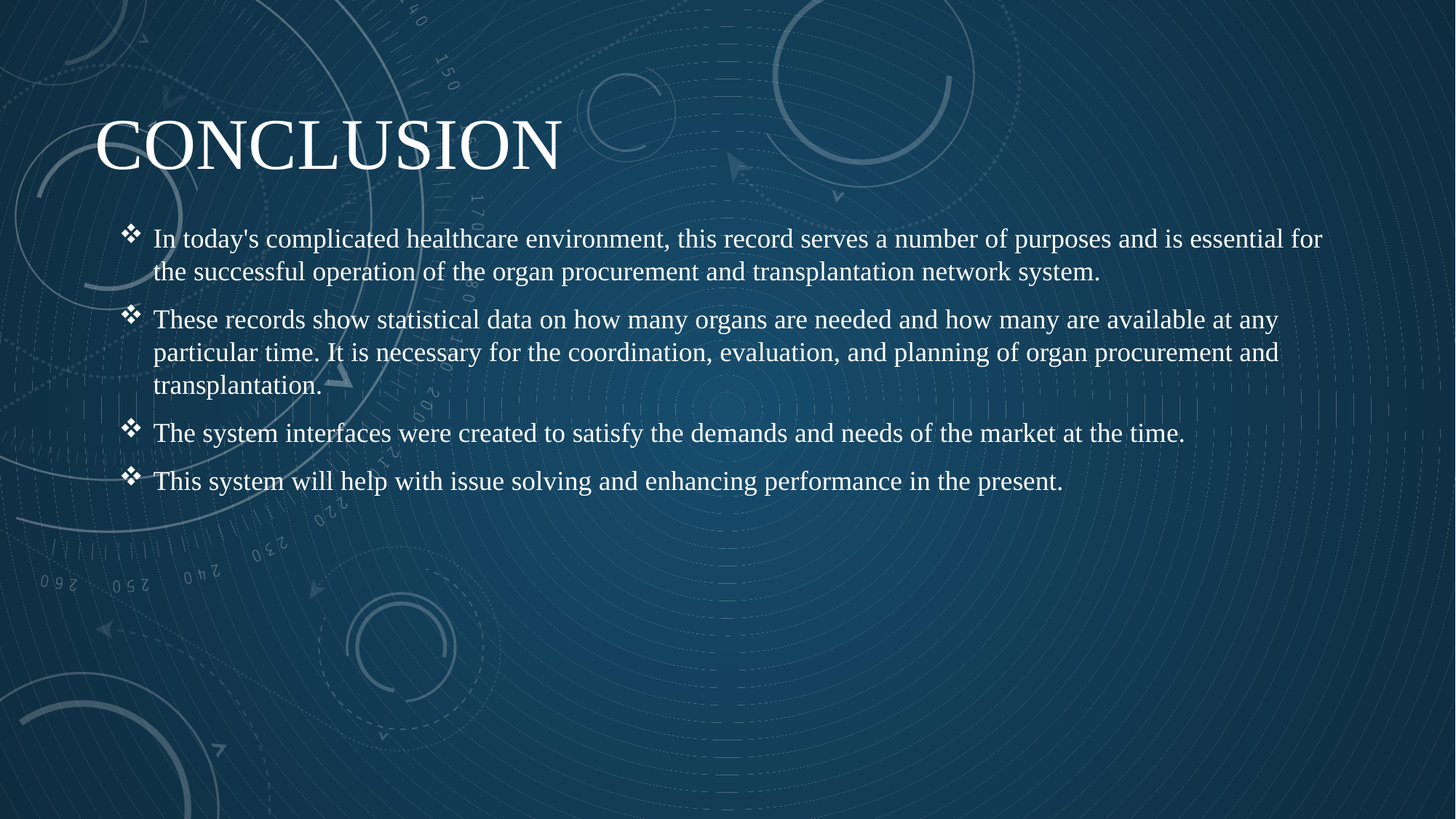

# Conclusion
In today's complicated healthcare environment, this record serves a number of purposes and is essential for the successful operation of the organ procurement and transplantation network system.
These records show statistical data on how many organs are needed and how many are available at any particular time. It is necessary for the coordination, evaluation, and planning of organ procurement and transplantation.
The system interfaces were created to satisfy the demands and needs of the market at the time.
This system will help with issue solving and enhancing performance in the present.